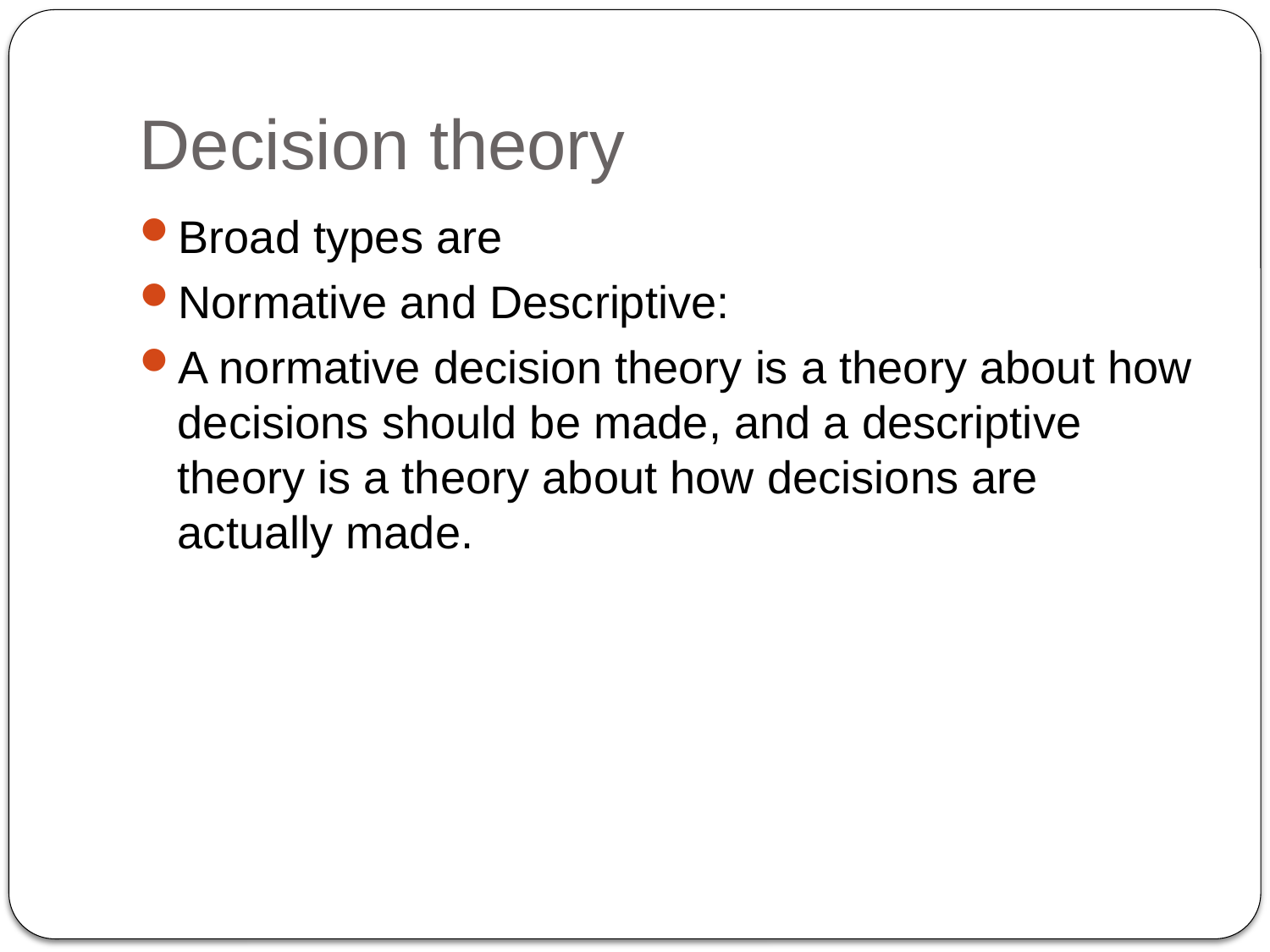

# Decision theory
Broad types are
Normative and Descriptive:
A normative decision theory is a theory about how decisions should be made, and a descriptive theory is a theory about how decisions are actually made.